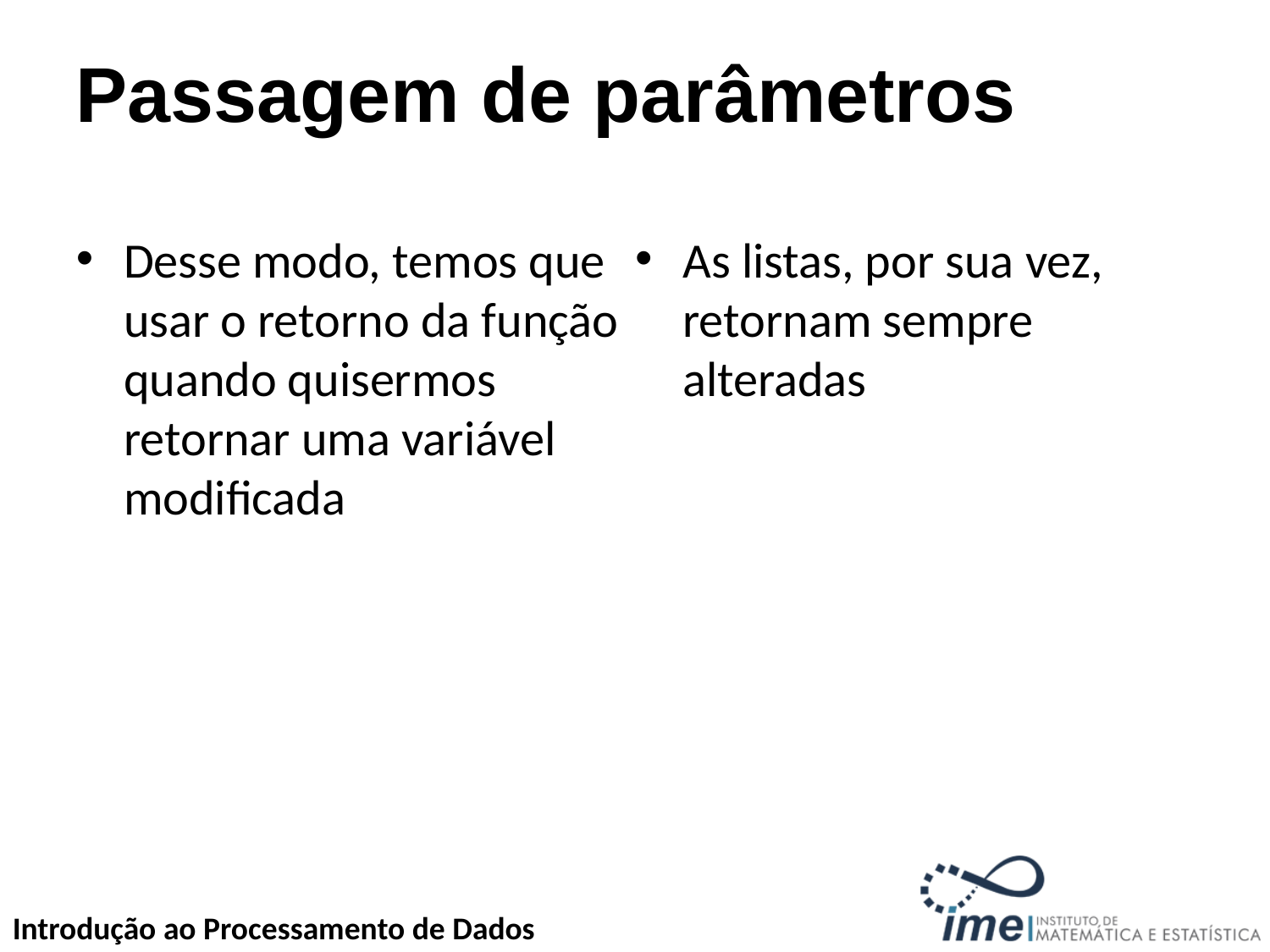

# Passagem de parâmetros
Desse modo, temos que usar o retorno da função quando quisermos retornar uma variável modificada

As listas, por sua vez, retornam sempre alteradas